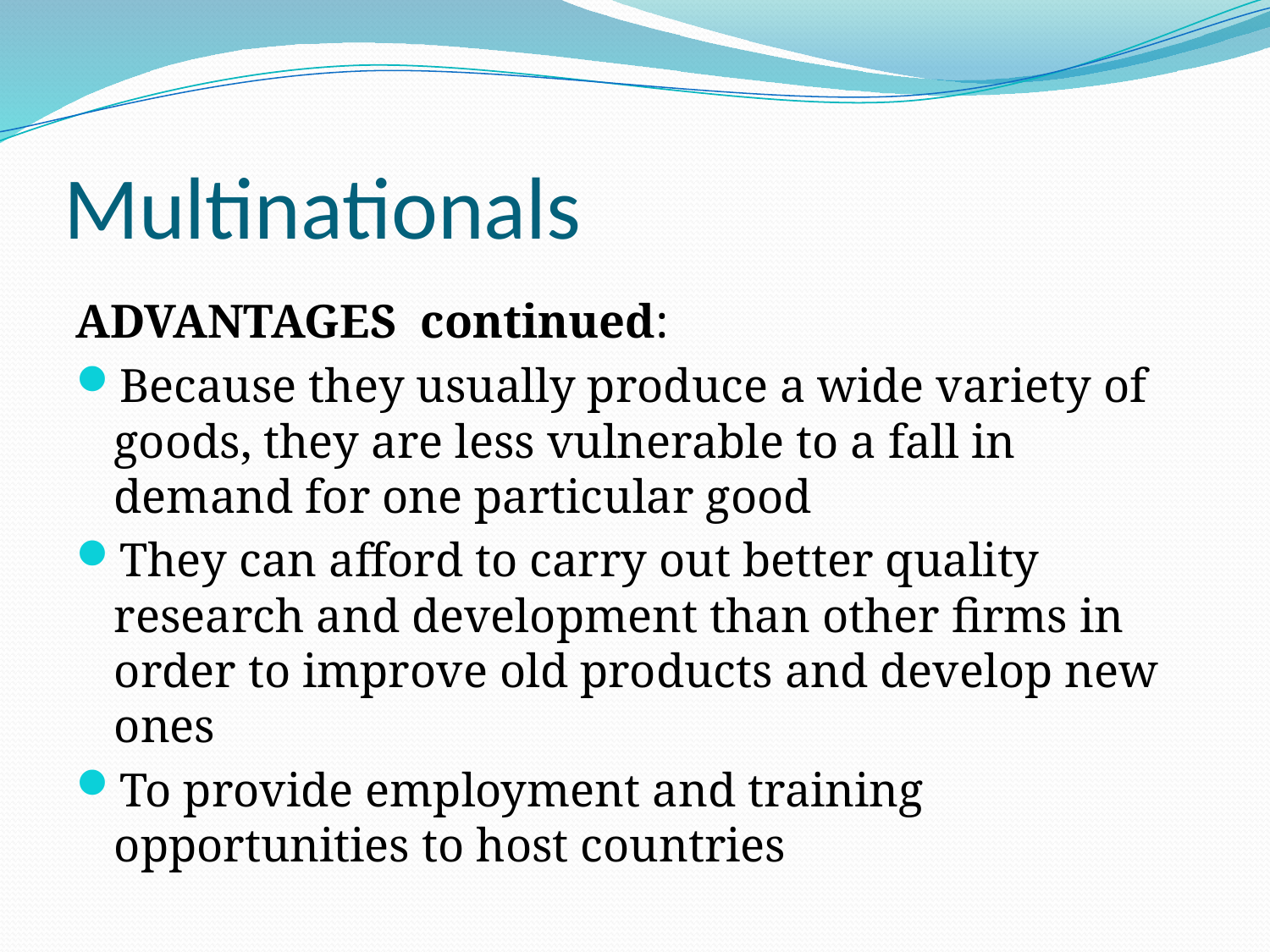

# Multinationals

ADVANTAGES  continued:
Because they usually produce a wide variety of goods, they are less vulnerable to a fall in demand for one particular good
They can afford to carry out better quality research and development than other firms in order to improve old products and develop new ones
To provide employment and training opportunities to host countries